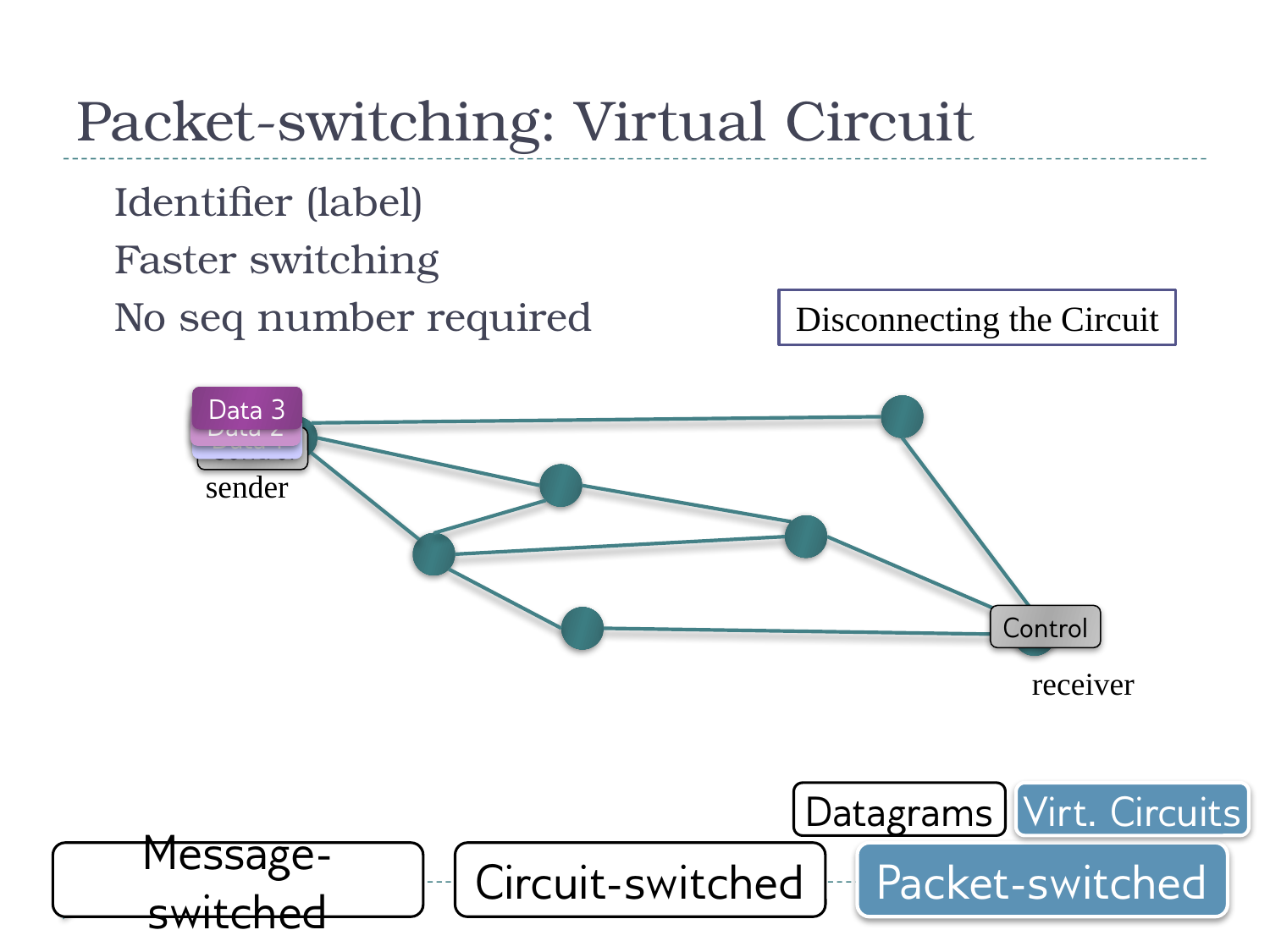

Packet-switching: Virtual Circuit
Identifier (label)
Faster switching
No seq number required
Establishing the Circuit
Transferring information
Disconnecting the Circuit
Data 3

Data 2
Data 1

Control
sender

Control

receiver
Datagrams
Virt. Circuits
Message-switched
Circuit-switched
Packet-switched